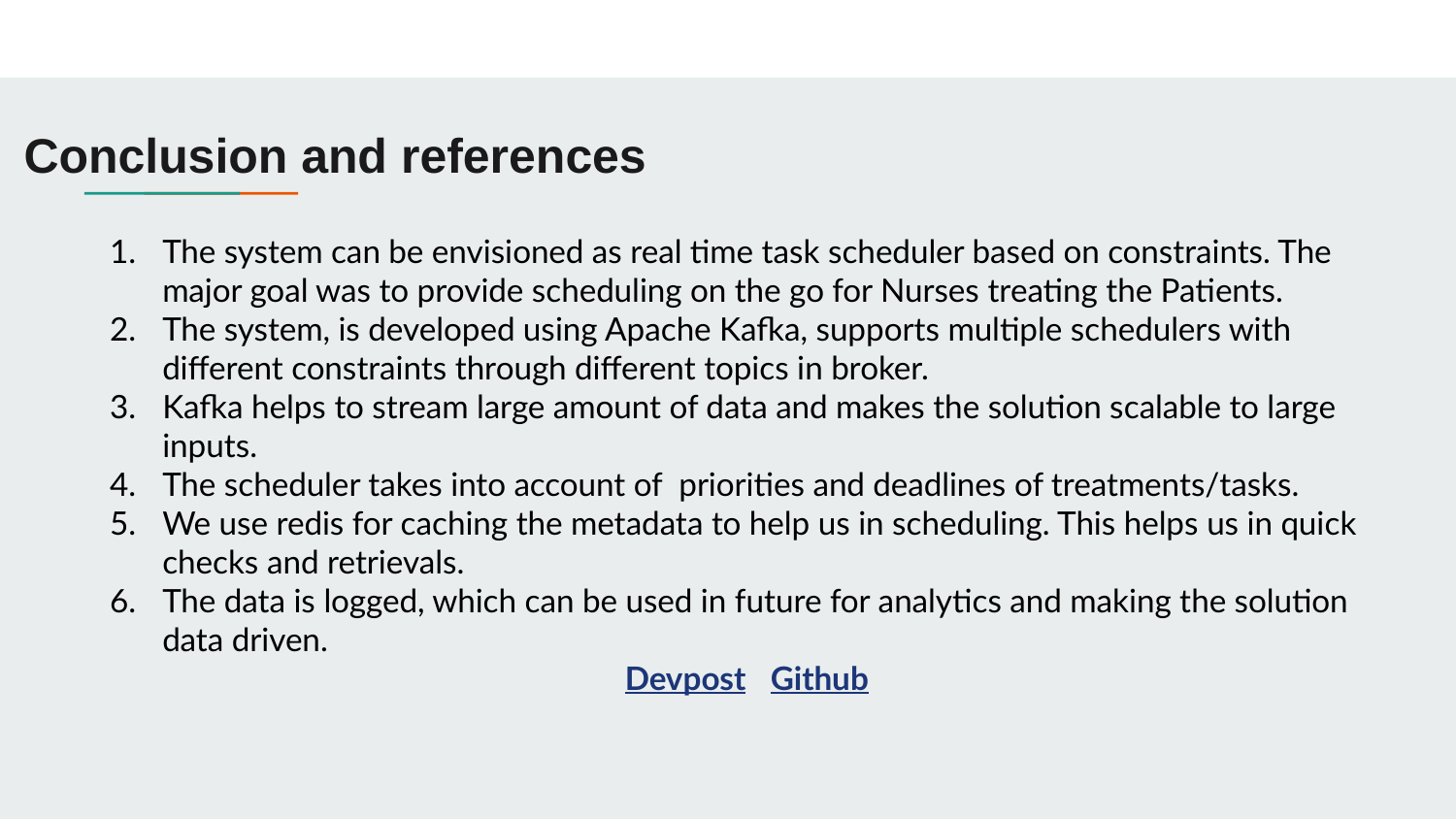

# Conclusion and references
The system can be envisioned as real time task scheduler based on constraints. The major goal was to provide scheduling on the go for Nurses treating the Patients.
The system, is developed using Apache Kafka, supports multiple schedulers with different constraints through different topics in broker.
Kafka helps to stream large amount of data and makes the solution scalable to large inputs.
The scheduler takes into account of  priorities and deadlines of treatments/tasks.
We use redis for caching the metadata to help us in scheduling. This helps us in quick checks and retrievals.
The data is logged, which can be used in future for analytics and making the solution data driven.
Devpost	Github